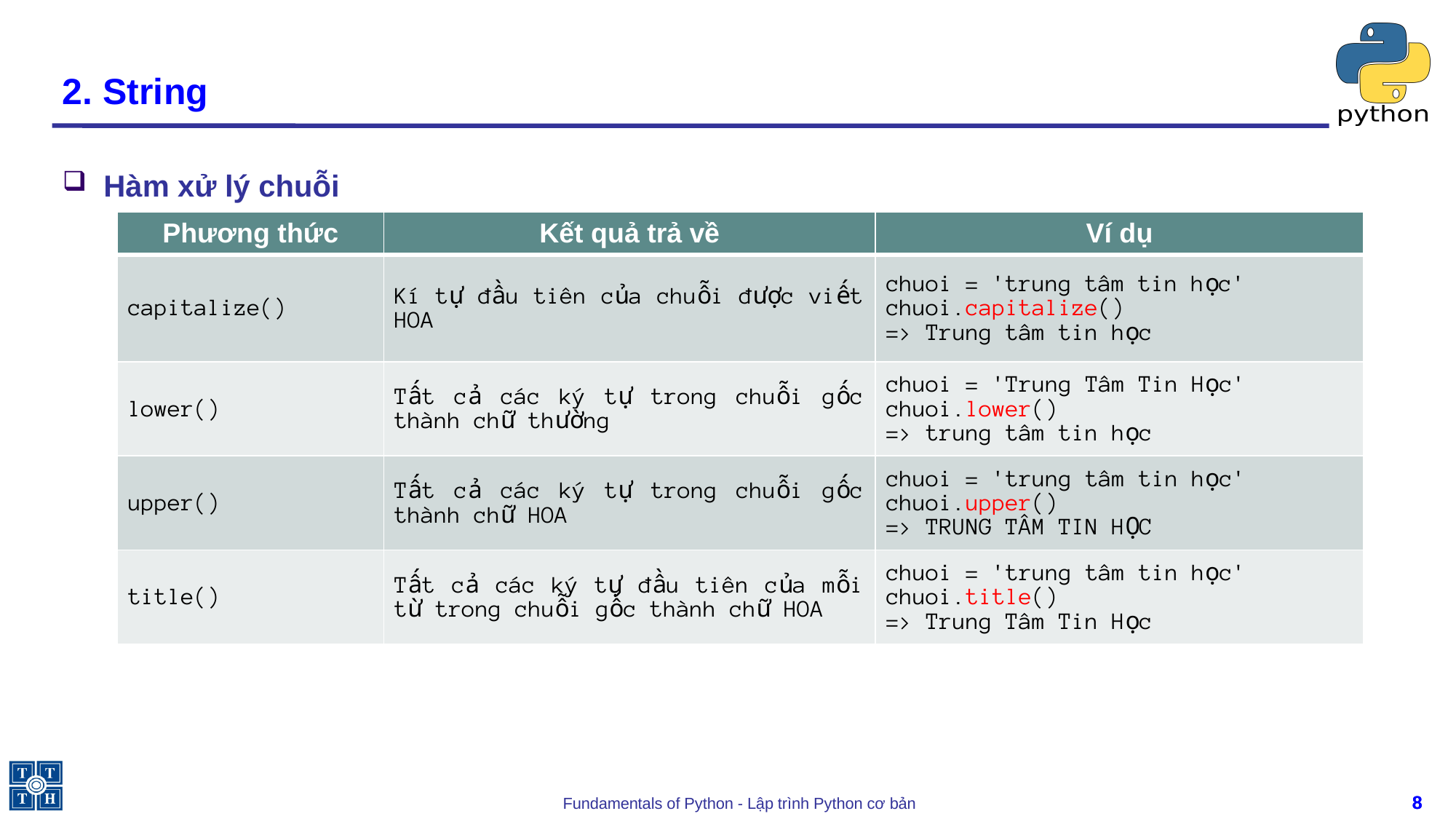

# 2. String
Hàm xử lý chuỗi
| Phương thức | Kết quả trả về | Ví dụ |
| --- | --- | --- |
| capitalize() | Kí tự đầu tiên của chuỗi được viết HOA | chuoi = 'trung tâm tin học' chuoi.capitalize() => Trung tâm tin học |
| lower() | Tất cả các ký tự trong chuỗi gốc thành chữ thường | chuoi = 'Trung Tâm Tin Học' chuoi.lower() => trung tâm tin học |
| upper() | Tất cả các ký tự trong chuỗi gốc thành chữ HOA | chuoi = 'trung tâm tin học' chuoi.upper() => TRUNG TÂM TIN HỌC |
| title() | Tất cả các ký tự đầu tiên của mỗi từ trong chuỗi gốc thành chữ HOA | chuoi = 'trung tâm tin học' chuoi.title() => Trung Tâm Tin Học |